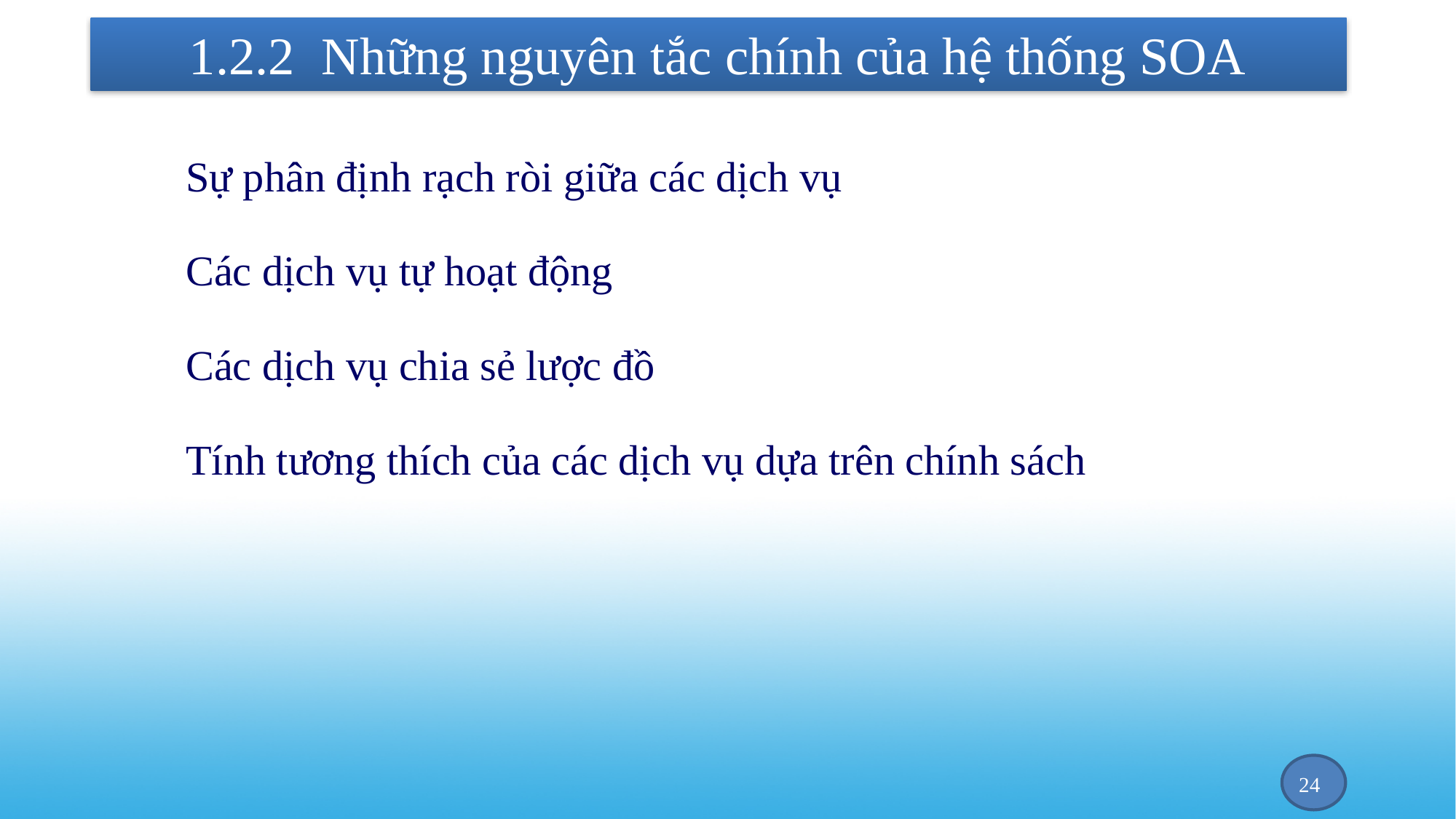

# 1.2.2  Những nguyên tắc chính của hệ thống SOA
Sự phân định rạch ròi giữa các dịch vụ
Các dịch vụ tự hoạt động
Các dịch vụ chia sẻ lược đồ
Tính tương thích của các dịch vụ dựa trên chính sách

24